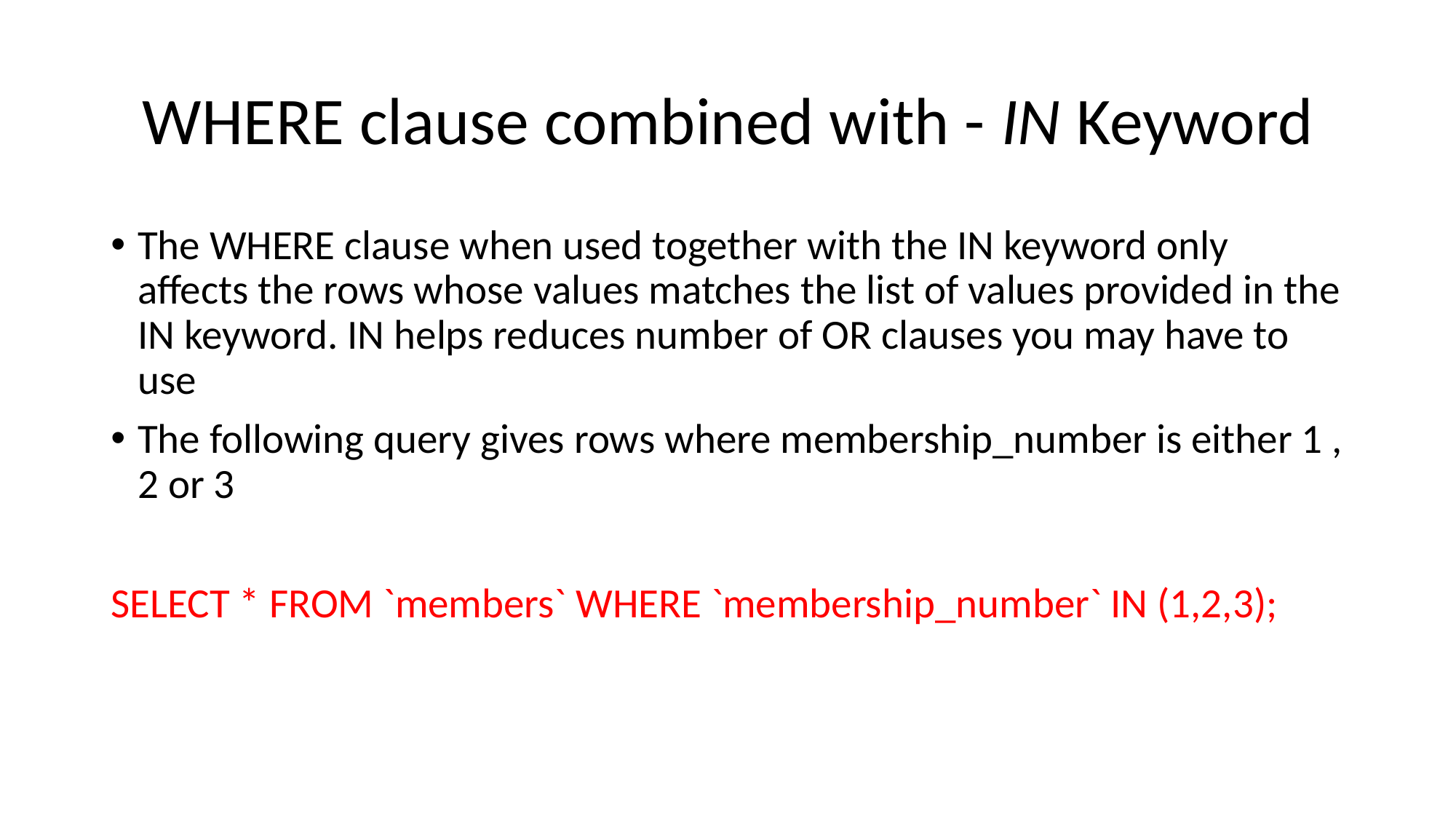

# WHERE clause combined with - IN Keyword
The WHERE clause when used together with the IN keyword only affects the rows whose values matches the list of values provided in the IN keyword. IN helps reduces number of OR clauses you may have to use
The following query gives rows where membership_number is either 1 , 2 or 3

SELECT * FROM `members` WHERE `membership_number` IN (1,2,3);